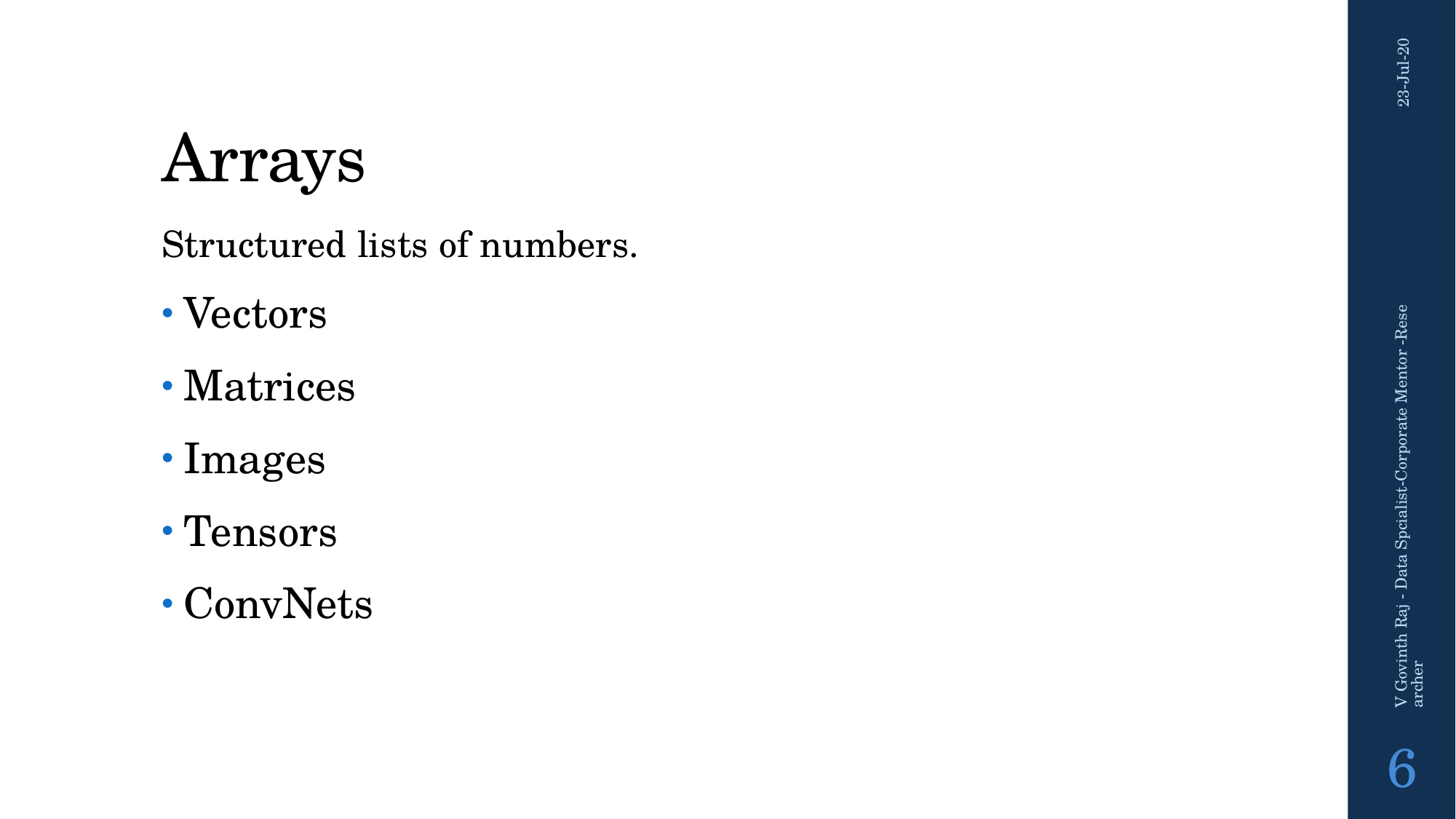

# Arrays
23-Jul-20
Structured lists of numbers.
Vectors
Matrices
Images
Tensors
ConvNets

V Govinth Raj - Data Spcialist-Corporate Mentor -Researcher
6